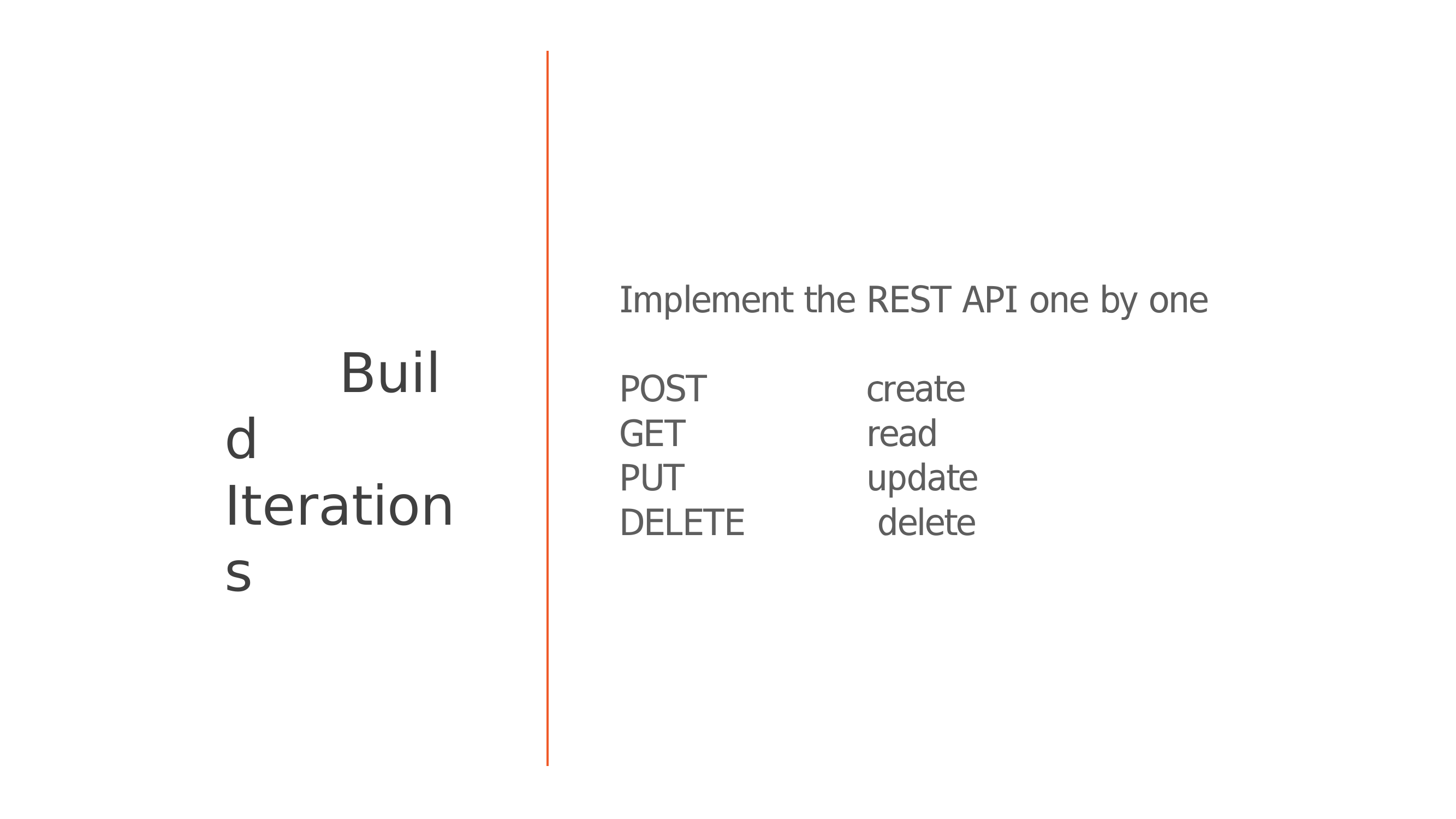

# Implement the REST API one by one
Build  Iterations
POST  GET  PUT  DELETE
create  read  update  delete
15